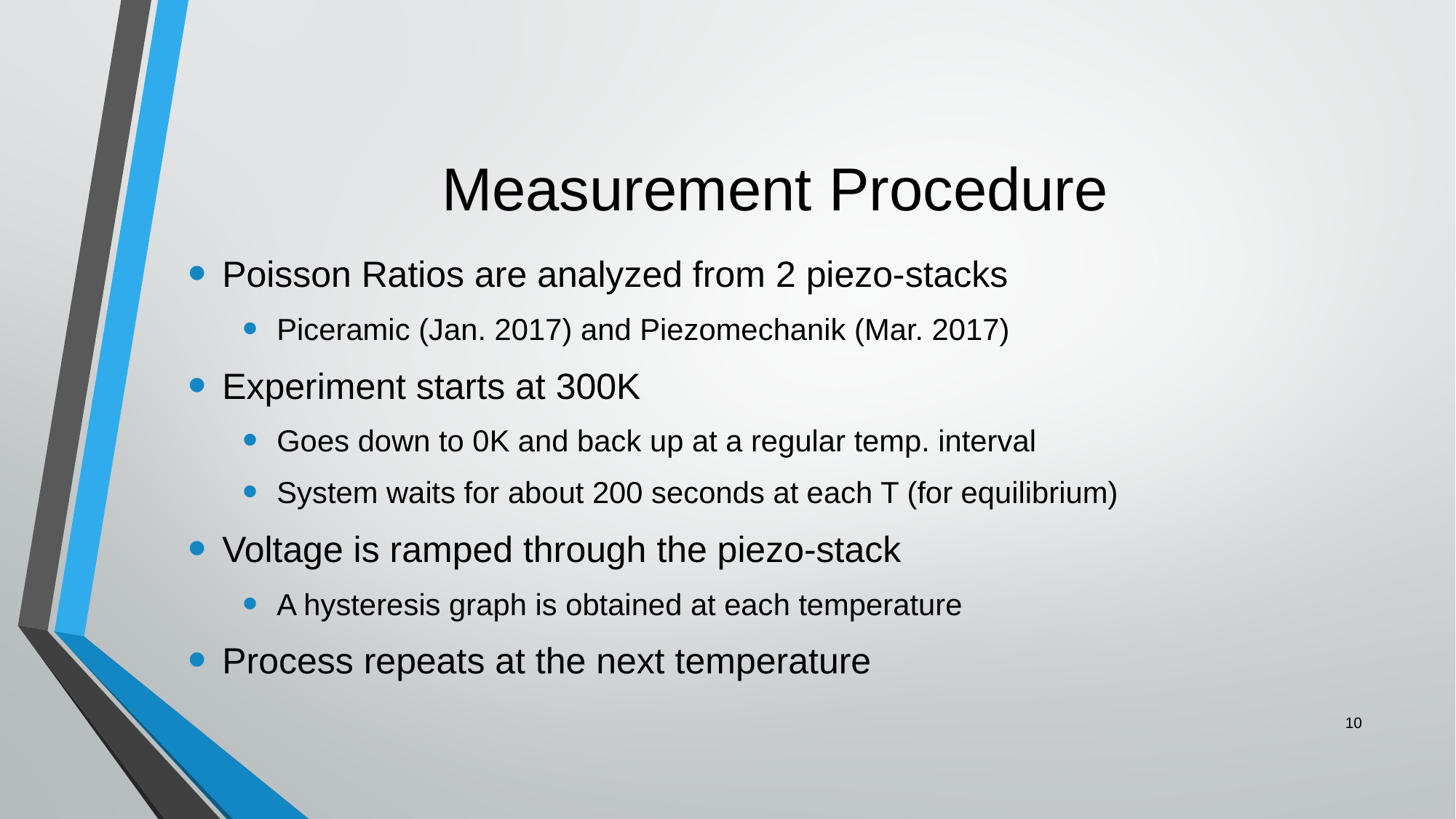

# Measurement Procedure
Poisson Ratios are analyzed from 2 piezo-stacks
Piceramic (Jan. 2017) and Piezomechanik (Mar. 2017)
Experiment starts at 300K
Goes down to 0K and back up at a regular temp. interval
System waits for about 200 seconds at each T (for equilibrium)
Voltage is ramped through the piezo-stack
A hysteresis graph is obtained at each temperature
Process repeats at the next temperature

10